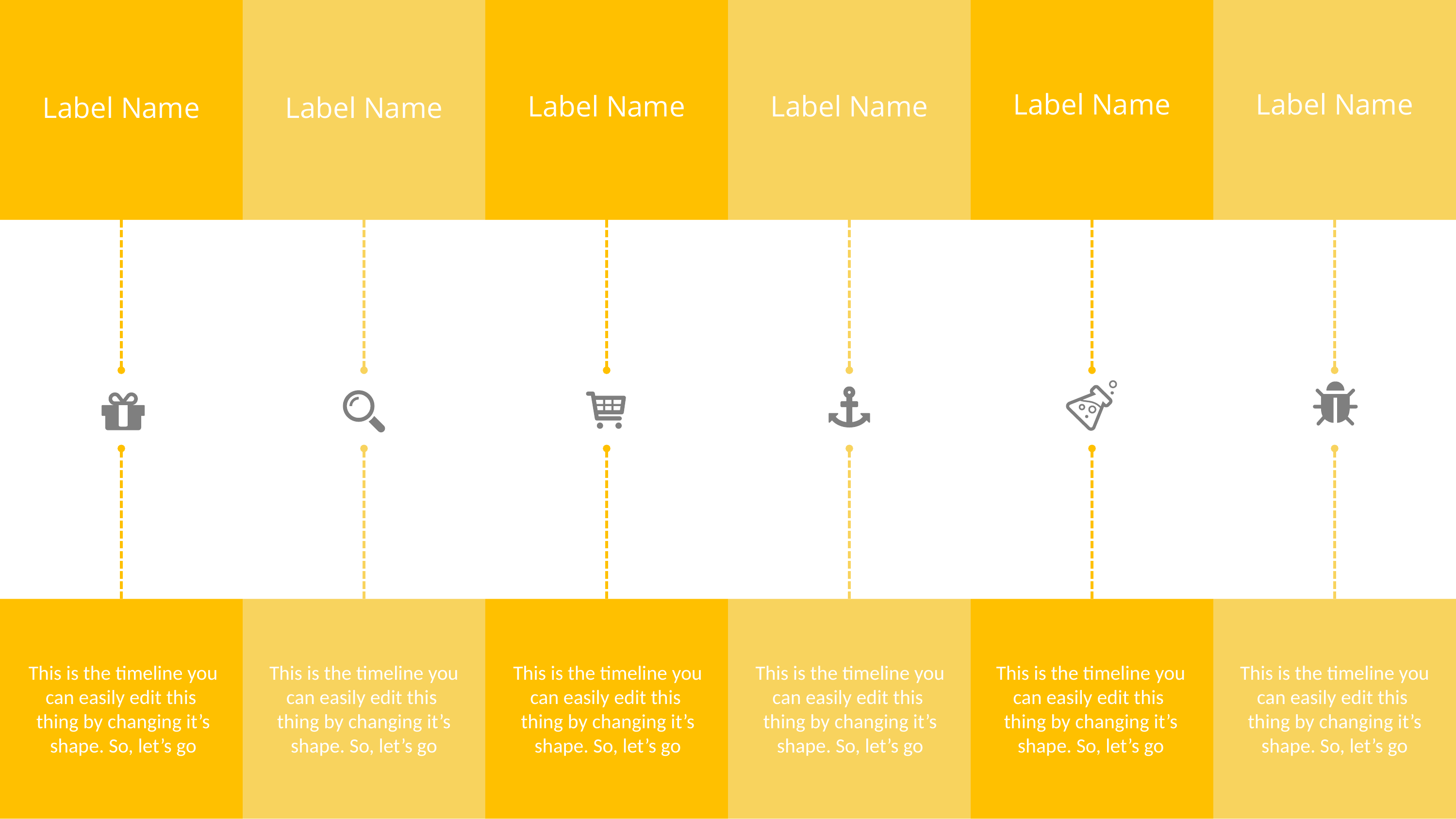

Label Name
Label Name
Label Name
Label Name
Label Name
Label Name

This is the timeline you can easily edit this
thing by changing it’s shape. So, let’s go
This is the timeline you can easily edit this
thing by changing it’s shape. So, let’s go
This is the timeline you can easily edit this
thing by changing it’s shape. So, let’s go
This is the timeline you can easily edit this
thing by changing it’s shape. So, let’s go
This is the timeline you can easily edit this
thing by changing it’s shape. So, let’s go
This is the timeline you can easily edit this
thing by changing it’s shape. So, let’s go